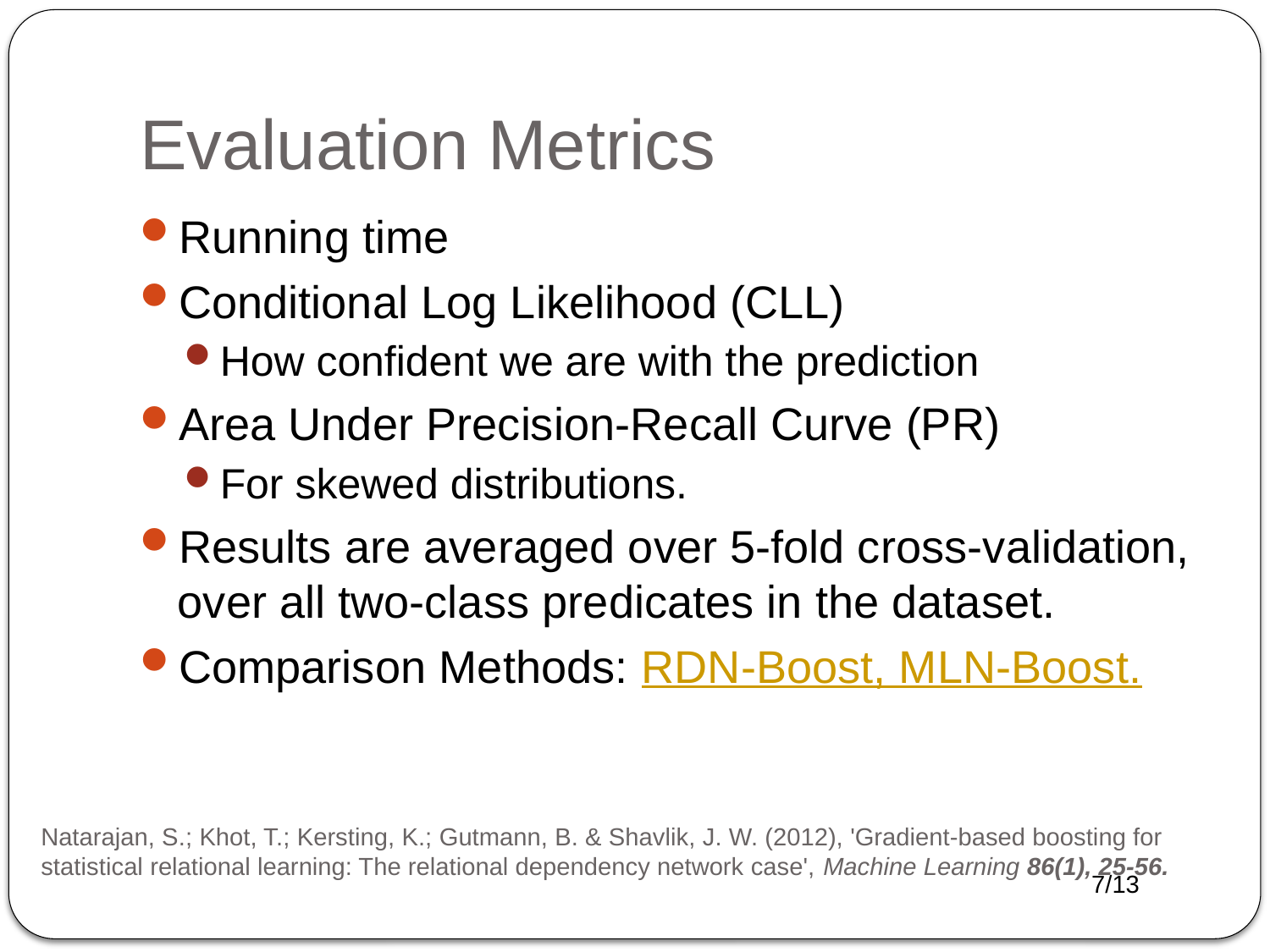

# Evaluation Metrics
Running time
Conditional Log Likelihood (CLL)
How confident we are with the prediction
Area Under Precision-Recall Curve (PR)
For skewed distributions.
Results are averaged over 5-fold cross-validation, over all two-class predicates in the dataset.
Comparison Methods: RDN-Boost, MLN-Boost.
Natarajan, S.; Khot, T.; Kersting, K.; Gutmann, B. & Shavlik, J. W. (2012), 'Gradient-based boosting for statistical relational learning: The relational dependency network case', Machine Learning 86(1), 25-56.